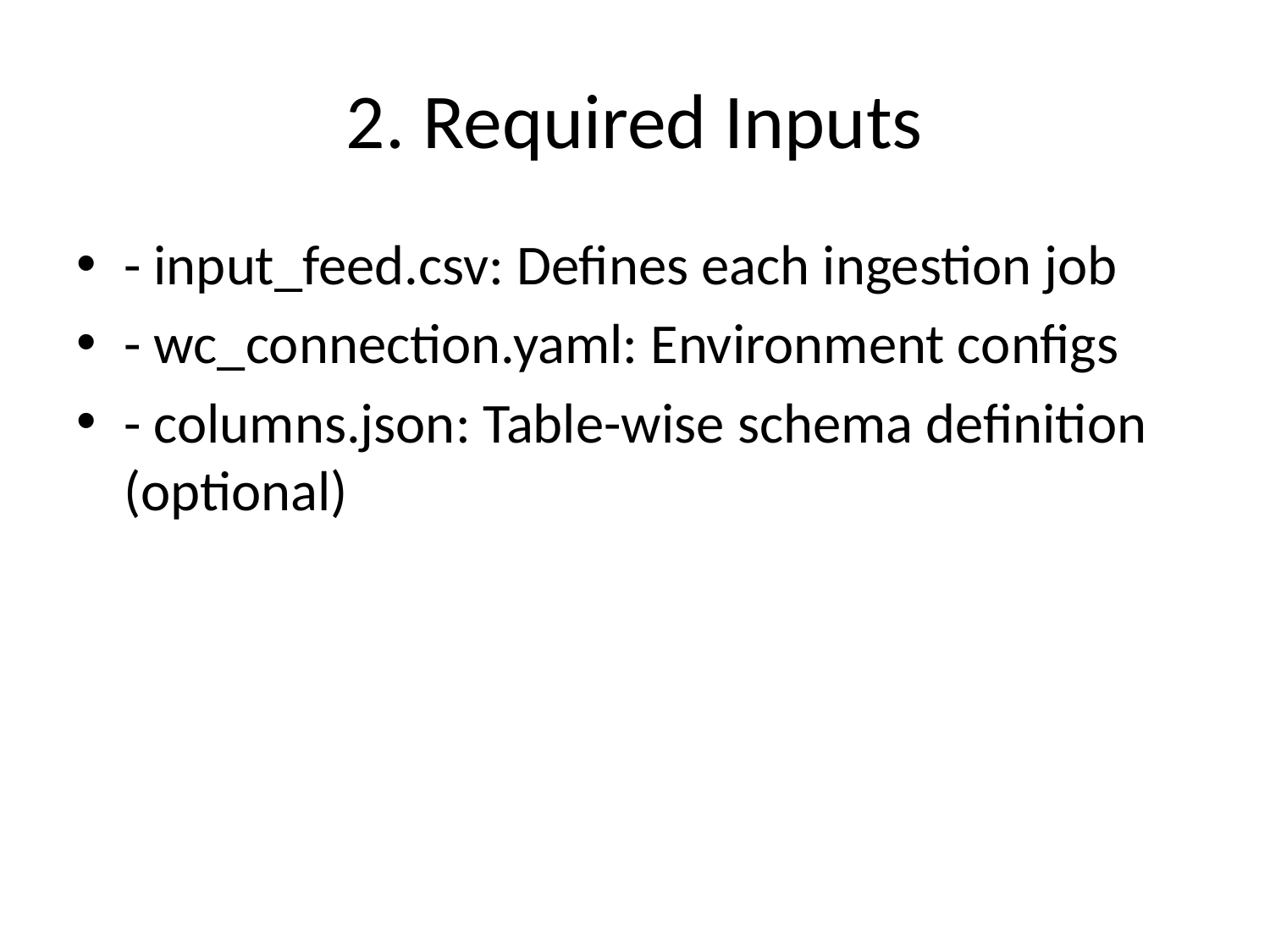

# 2. Required Inputs
- input_feed.csv: Defines each ingestion job
- wc_connection.yaml: Environment configs
- columns.json: Table-wise schema definition (optional)